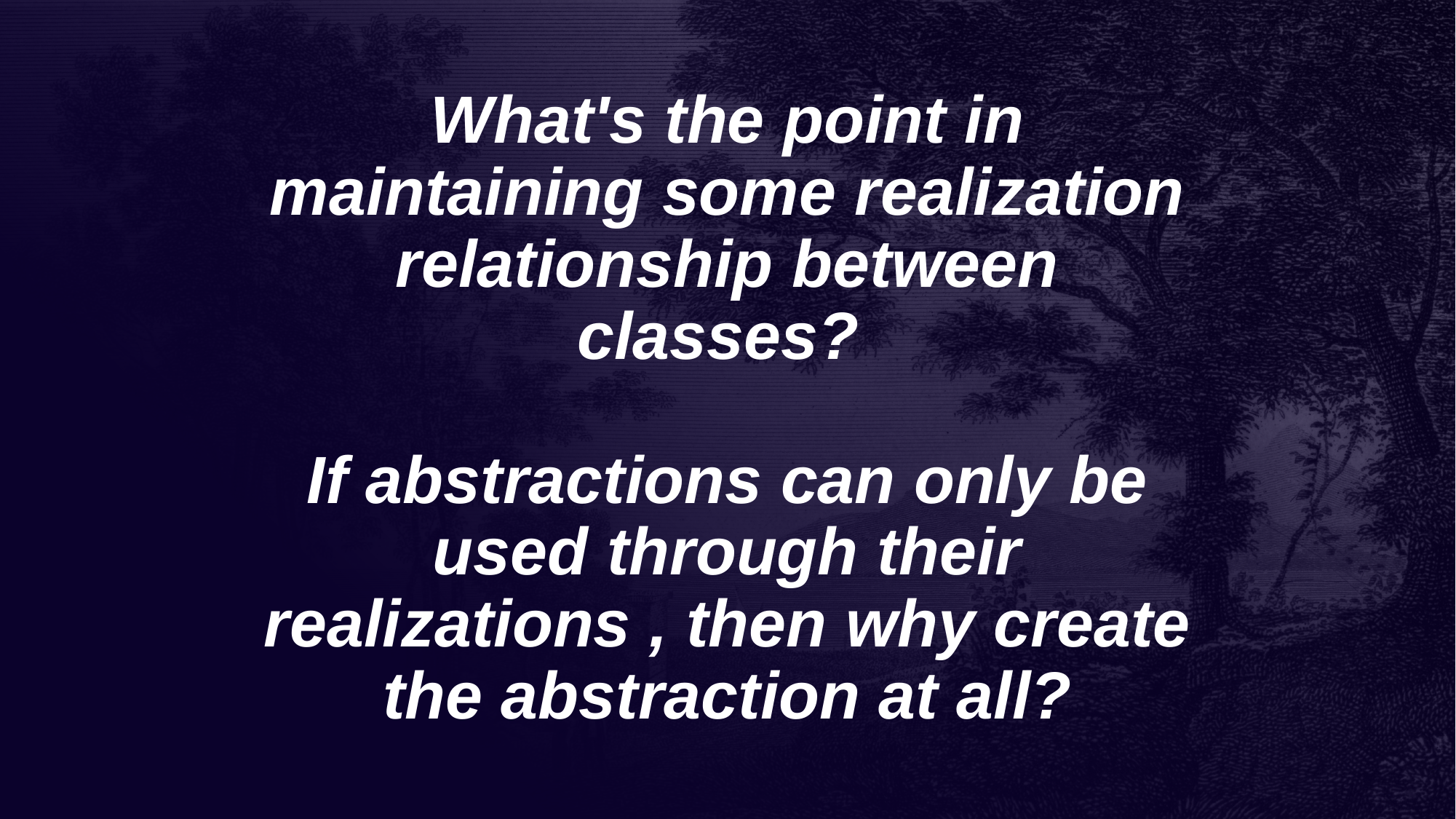

# What's the point in maintaining some realization relationship between classes? If abstractions can only be used through their realizations , then why create the abstraction at all?